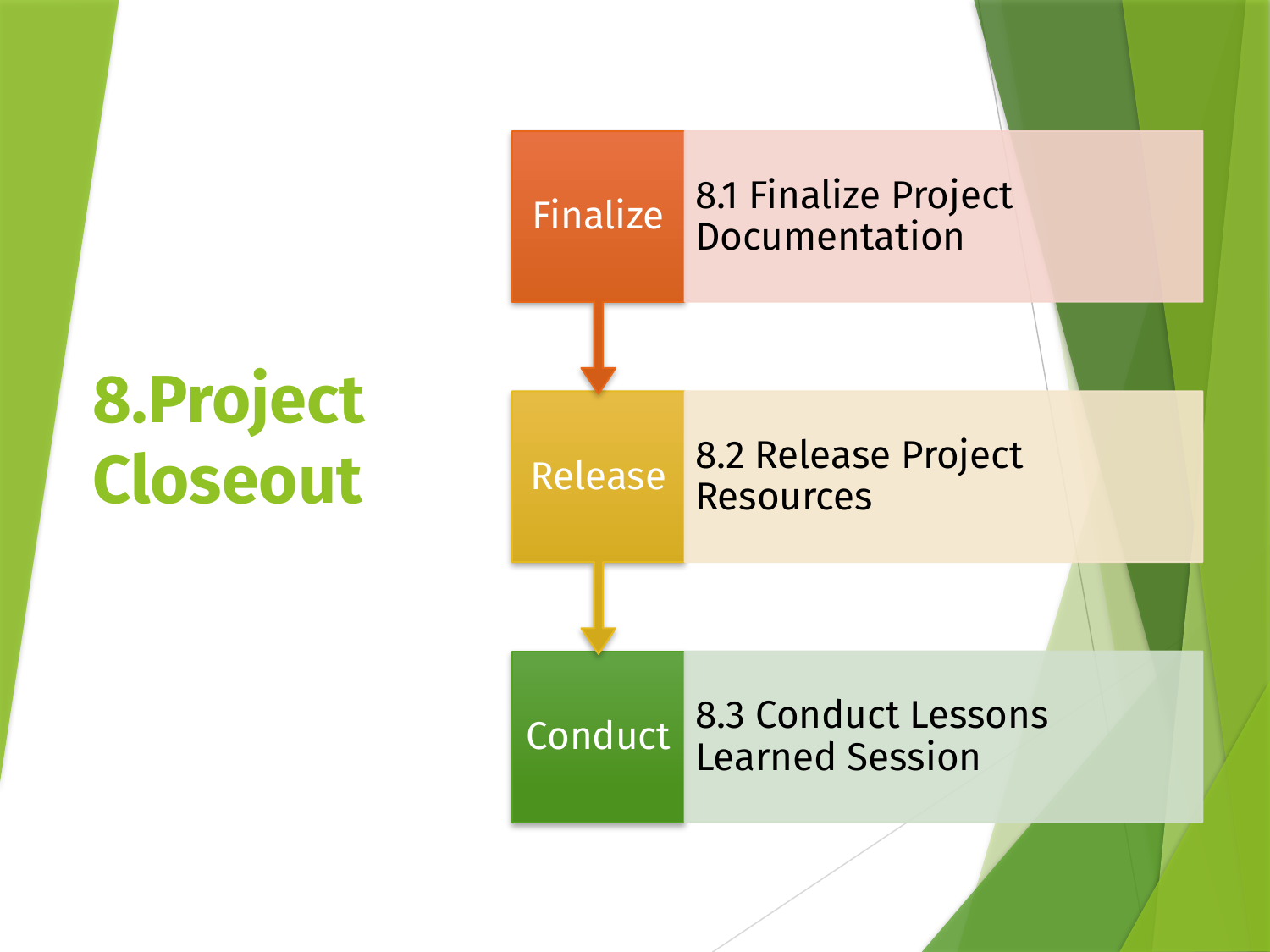

Conduct
8.3 Conduct Lessons Learned Session
Release
8.2 Release Project Resources
Finalize
8.1 Finalize Project Documentation
# 8.Project Closeout